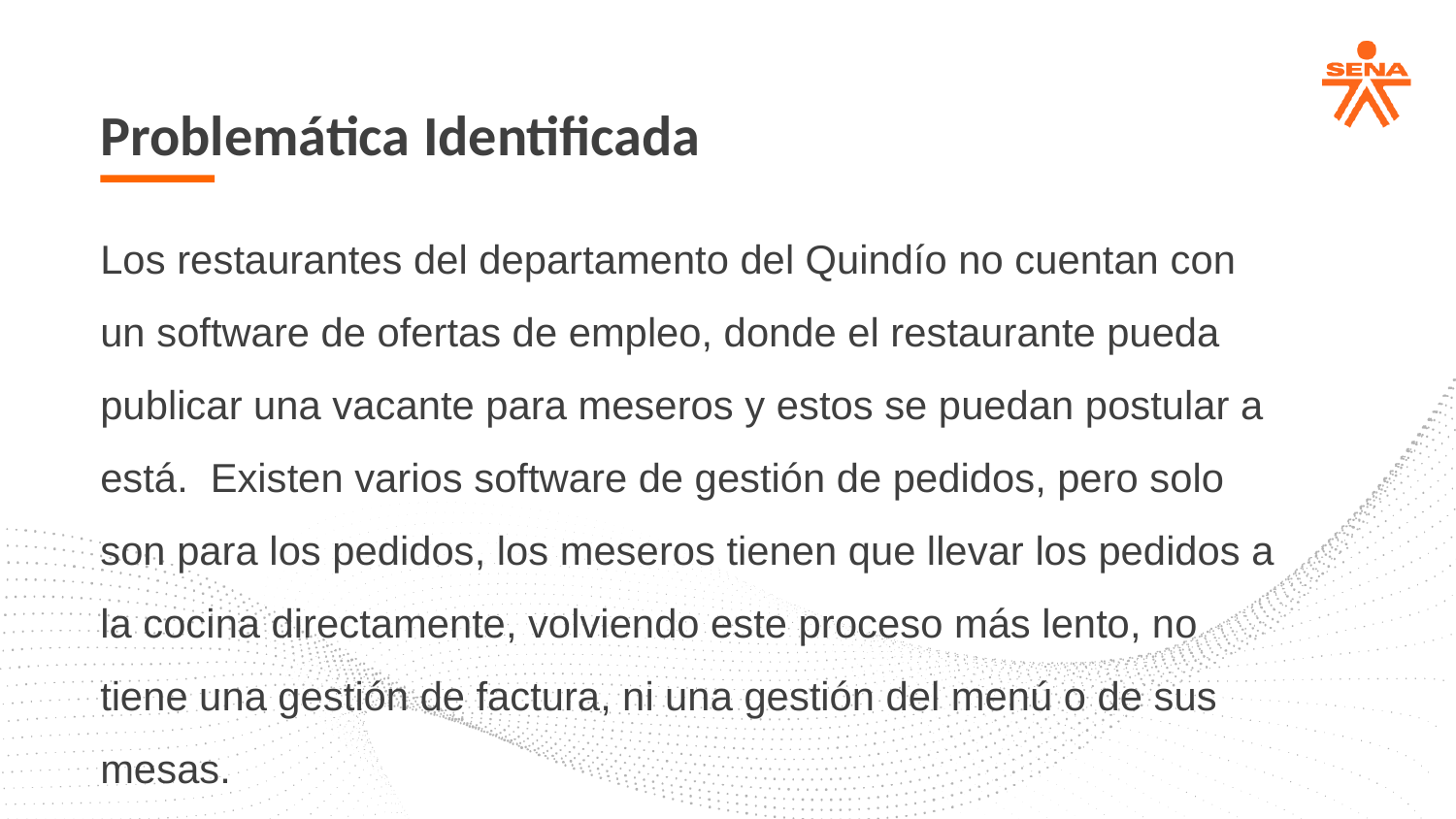

Problemática Identificada

Los restaurantes del departamento del Quindío no cuentan con un software de ofertas de empleo, donde el restaurante pueda publicar una vacante para meseros y estos se puedan postular a está.  Existen varios software de gestión de pedidos, pero solo son para los pedidos, los meseros tienen que llevar los pedidos a la cocina directamente, volviendo este proceso más lento, no tiene una gestión de factura, ni una gestión del menú o de sus mesas.